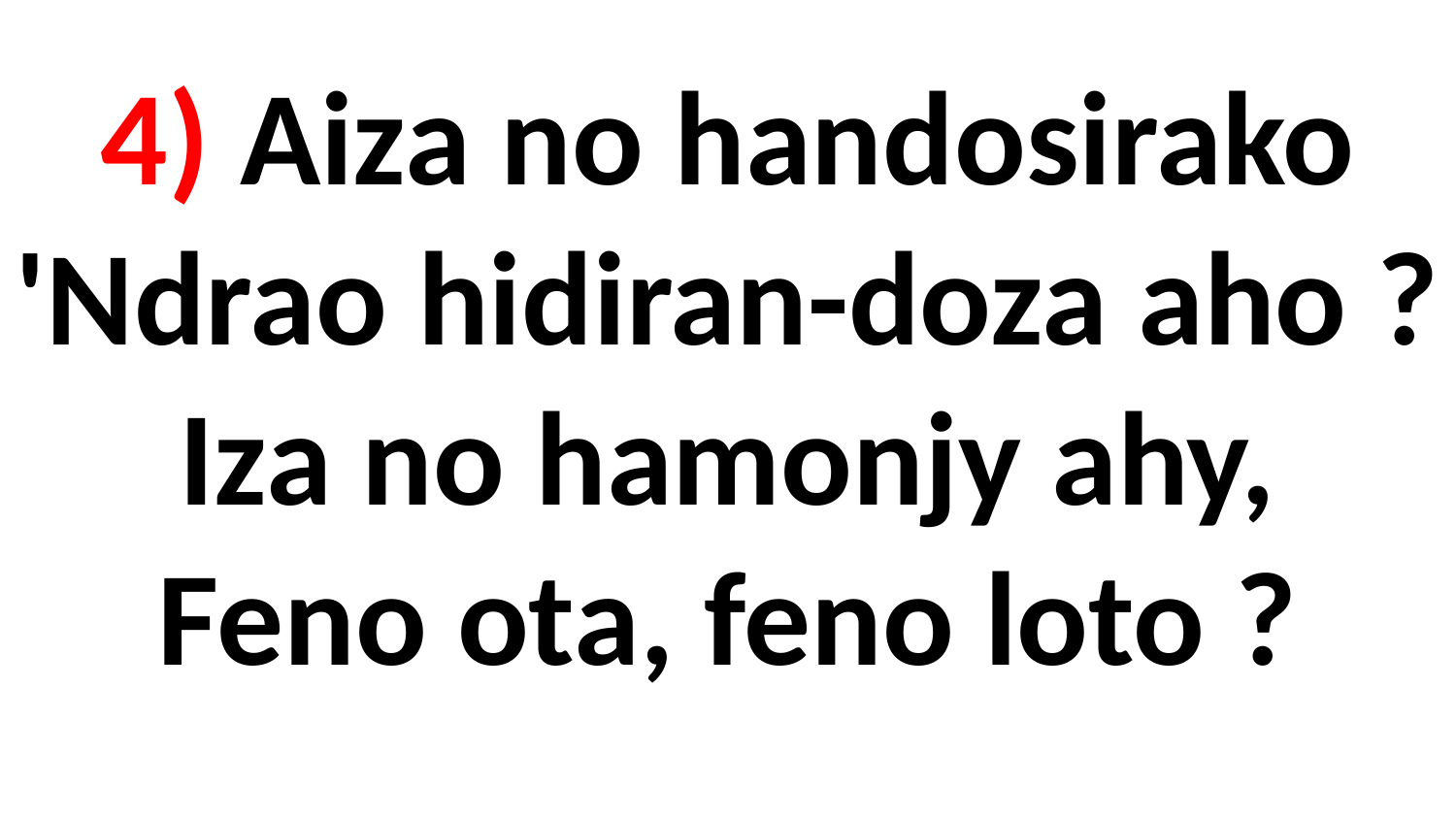

# 4) Aiza no handosirako 'Ndrao hidiran-doza aho ? Iza no hamonjy ahy, Feno ota, feno loto ?